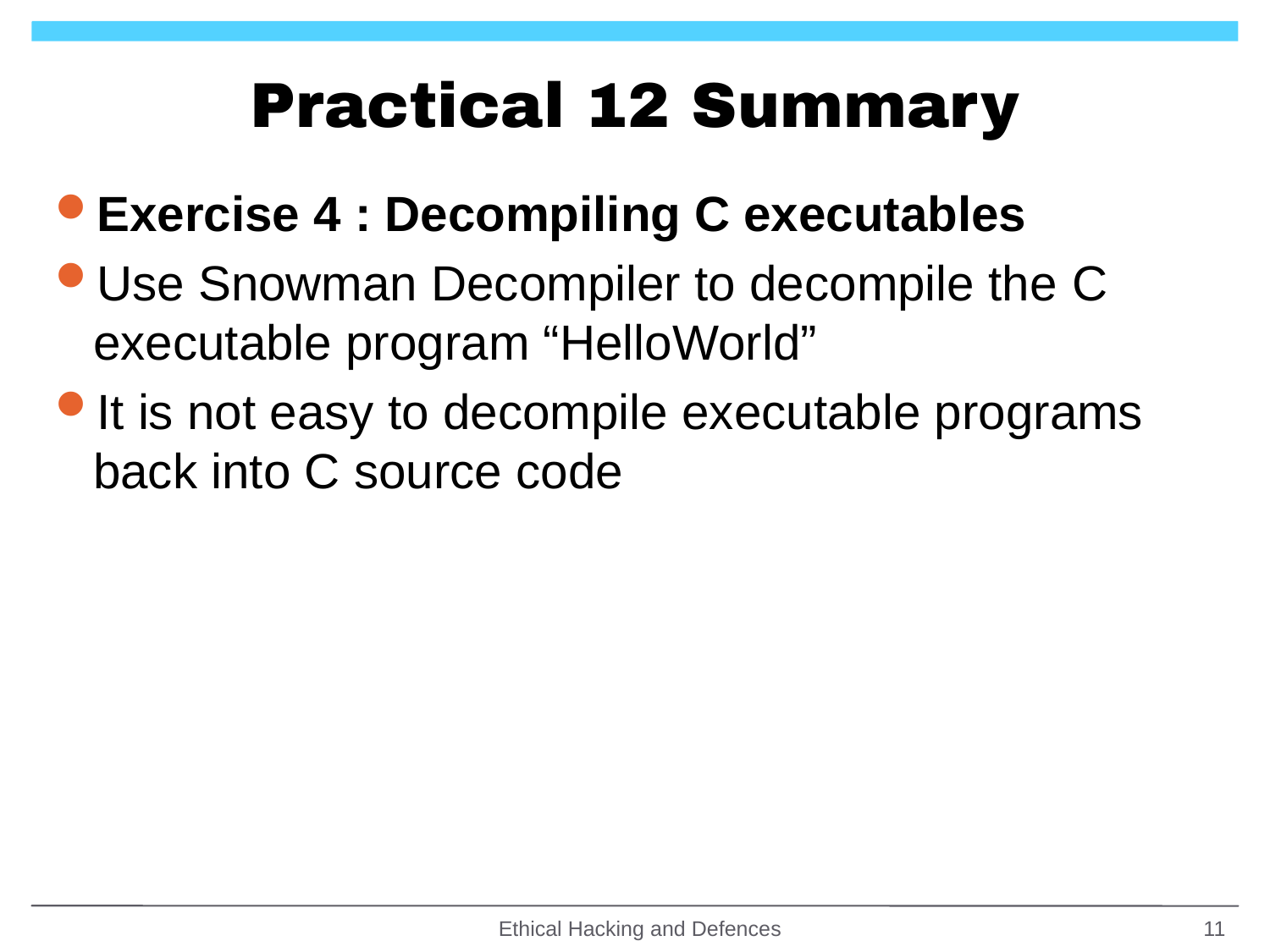

# Practical 12 Summary
Exercise 4 : Decompiling C executables
Use Snowman Decompiler to decompile the C executable program “HelloWorld”
It is not easy to decompile executable programs back into C source code

Ethical Hacking and Defences
11